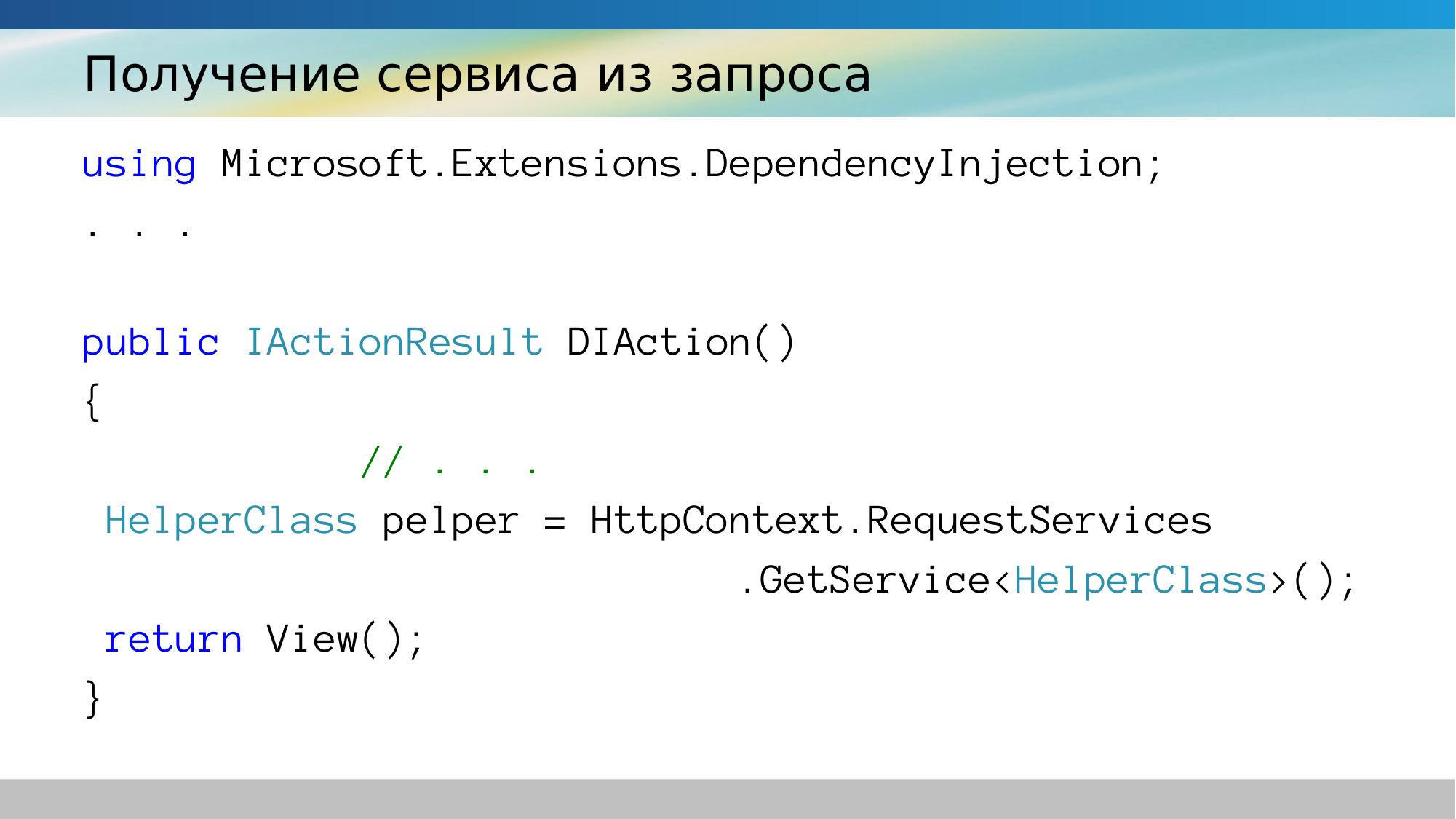

# Получение сервиса из запроса
using Microsoft.Extensions.DependencyInjection;
. . .

public IActionResult DIAction()
{
            // . . .
 HelperClass pelper = HttpContext.RequestServices
						.GetService<HelperClass>();
 return View();
}